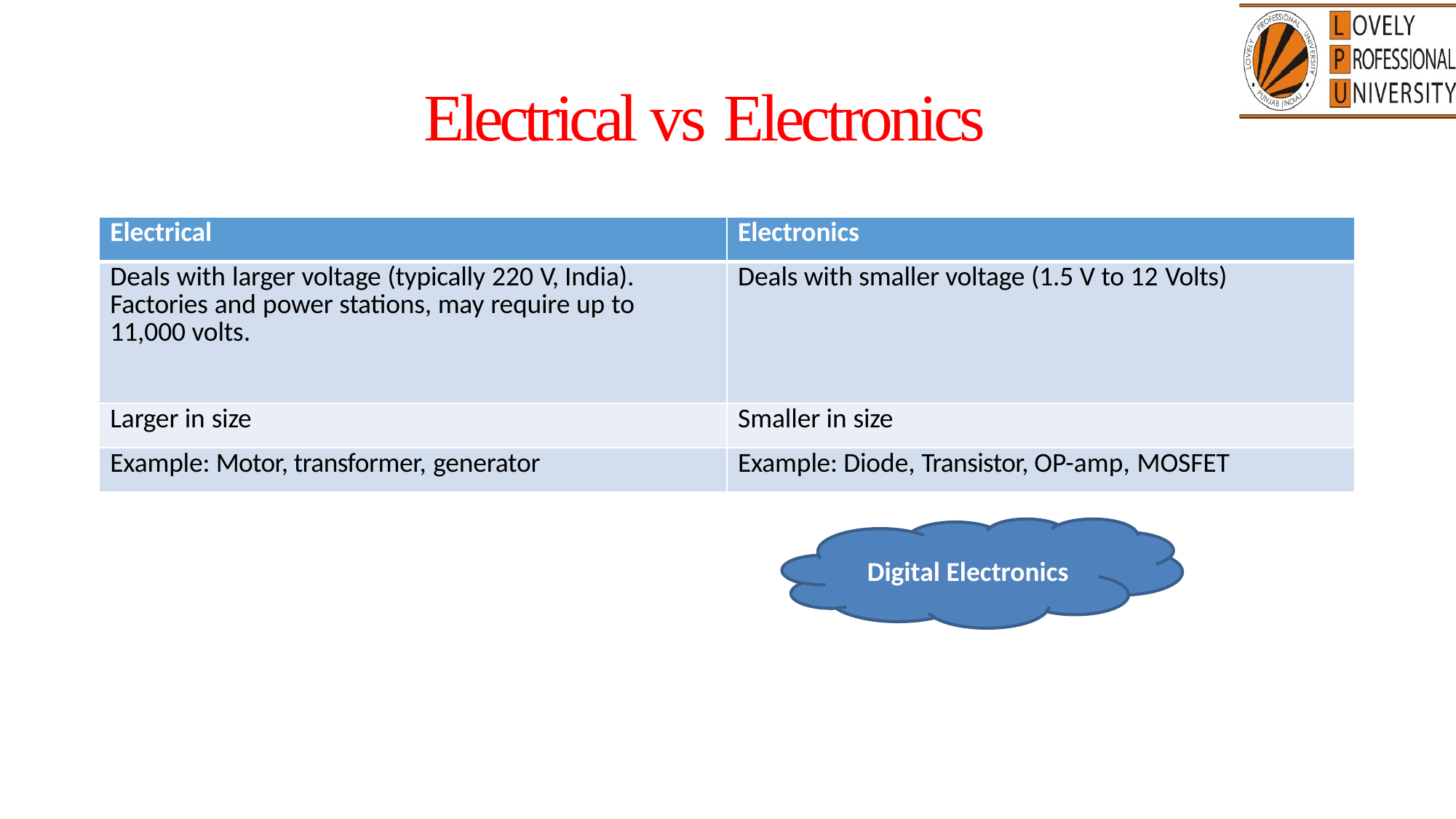

# Electrical vs Electronics
| Electrical | Electronics |
| --- | --- |
| Deals with larger voltage (typically 220 V, India). Factories and power stations, may require up to 11,000 volts. | Deals with smaller voltage (1.5 V to 12 Volts) |
| Larger in size | Smaller in size |
| Example: Motor, transformer, generator | Example: Diode, Transistor, OP-amp, MOSFET |
Digital Electronics